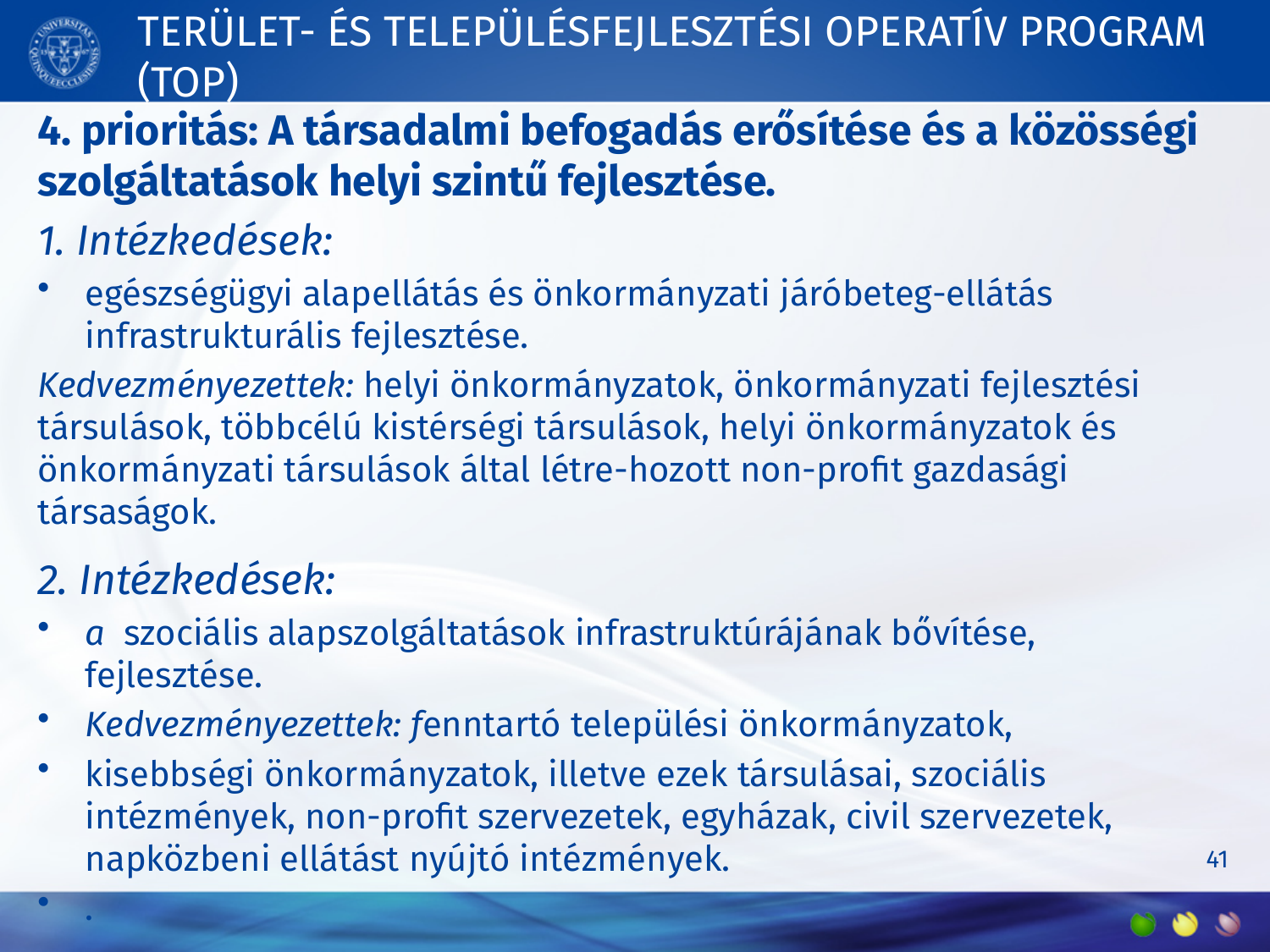

# TERÜLET- ÉS TELEPÜLÉSFEJLESZTÉSI OPERATÍV PROGRAM (TOP)
4. prioritás: A társadalmi befogadás erősítése és a közösségi szolgáltatások helyi szintű fejlesztése.
1. Intézkedések:
egészségügyi alapellátás és önkormányzati járóbeteg-ellátás infrastrukturális fejlesztése.
Kedvezményezettek: helyi önkormányzatok, önkormányzati fejlesztési társulások, többcélú kistérségi társulások, helyi önkormányzatok és önkormányzati társulások által létre-hozott non-profit gazdasági társaságok.

2. Intézkedések:
a  szociális alapszolgáltatások infrastruktúrájának bővítése, fejlesztése.
Kedvezményezettek: fenntartó települési önkormányzatok,
kisebbségi önkormányzatok, illetve ezek társulásai, szociális intézmények, non-profit szervezetek, egyházak, civil szervezetek, napközbeni ellátást nyújtó intézmények.
.
41